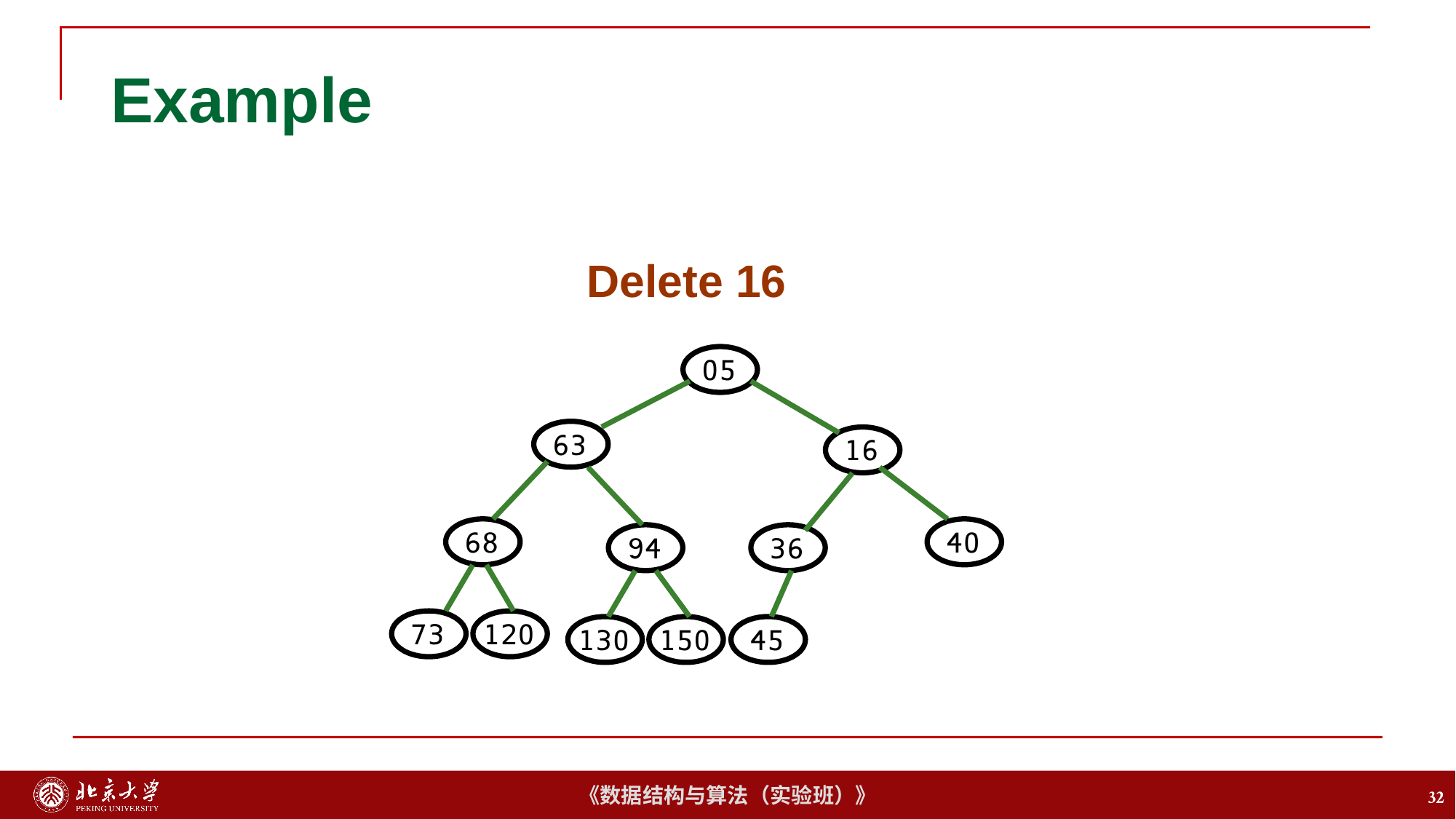

# Example
Delete 16
05

63
16

68
40
94
36

73
120

130
150
45
32